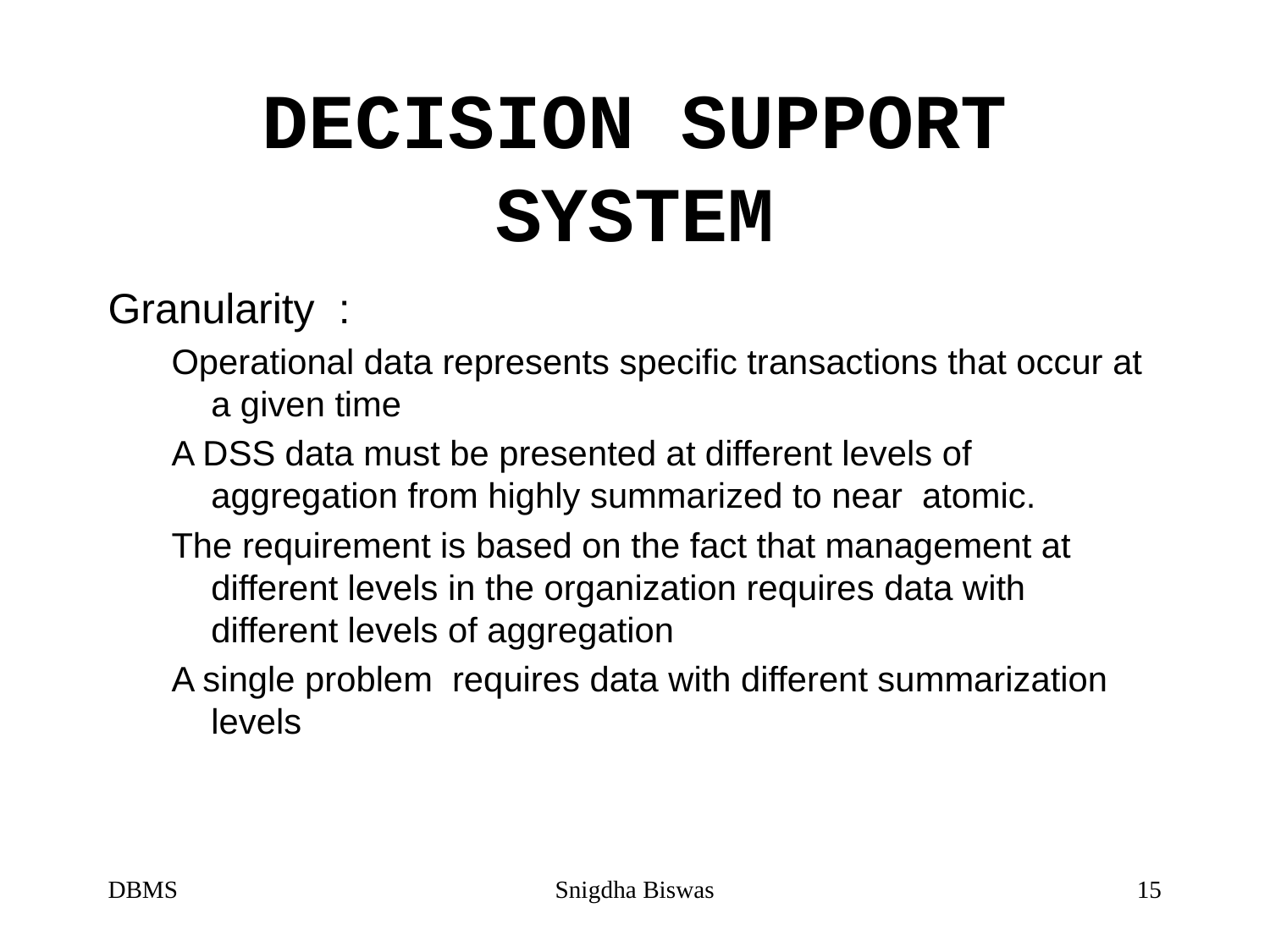

# DECISION SUPPORT SYSTEM
Granularity  :
Operational data represents specific transactions that occur at a given time
A DSS data must be presented at different levels of aggregation from highly summarized to near  atomic.
The requirement is based on the fact that management at different levels in the organization requires data with different levels of aggregation
A single problem  requires data with different summarization levels

DBMS
Snigdha Biswas
15